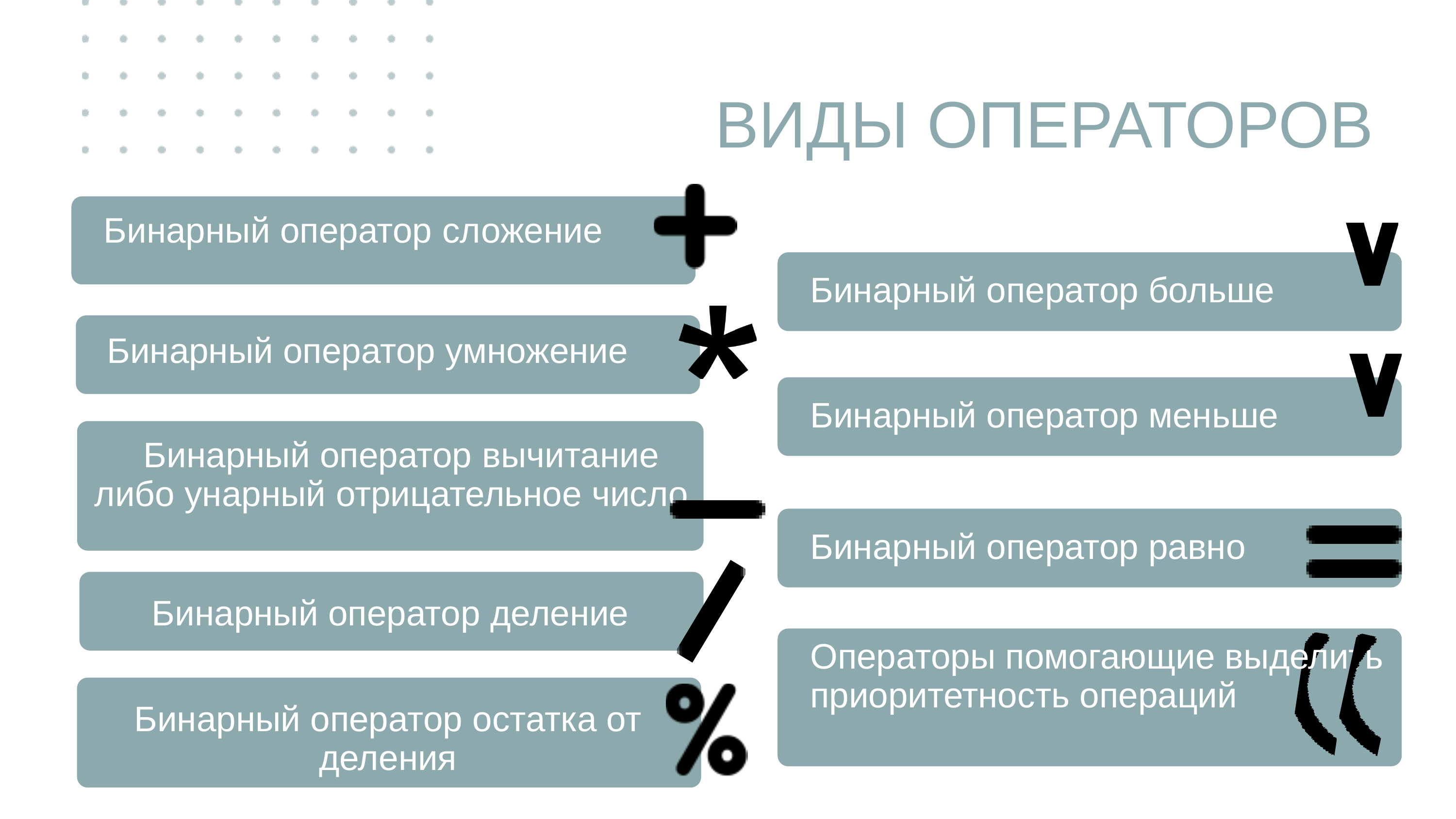

ВИДЫ ОПЕРАТОРОВ

  Бинарный оператор сложение

Бинарный оператор больше

Бинарный оператор умножение

Бинарный оператор меньше

  Бинарный оператор вычитание либо унарный отрицательное число

Бинарный оператор равно

Бинарный оператор деление

Операторы помогающие выделить приоритетность операций

Бинарный оператор остатка от деления